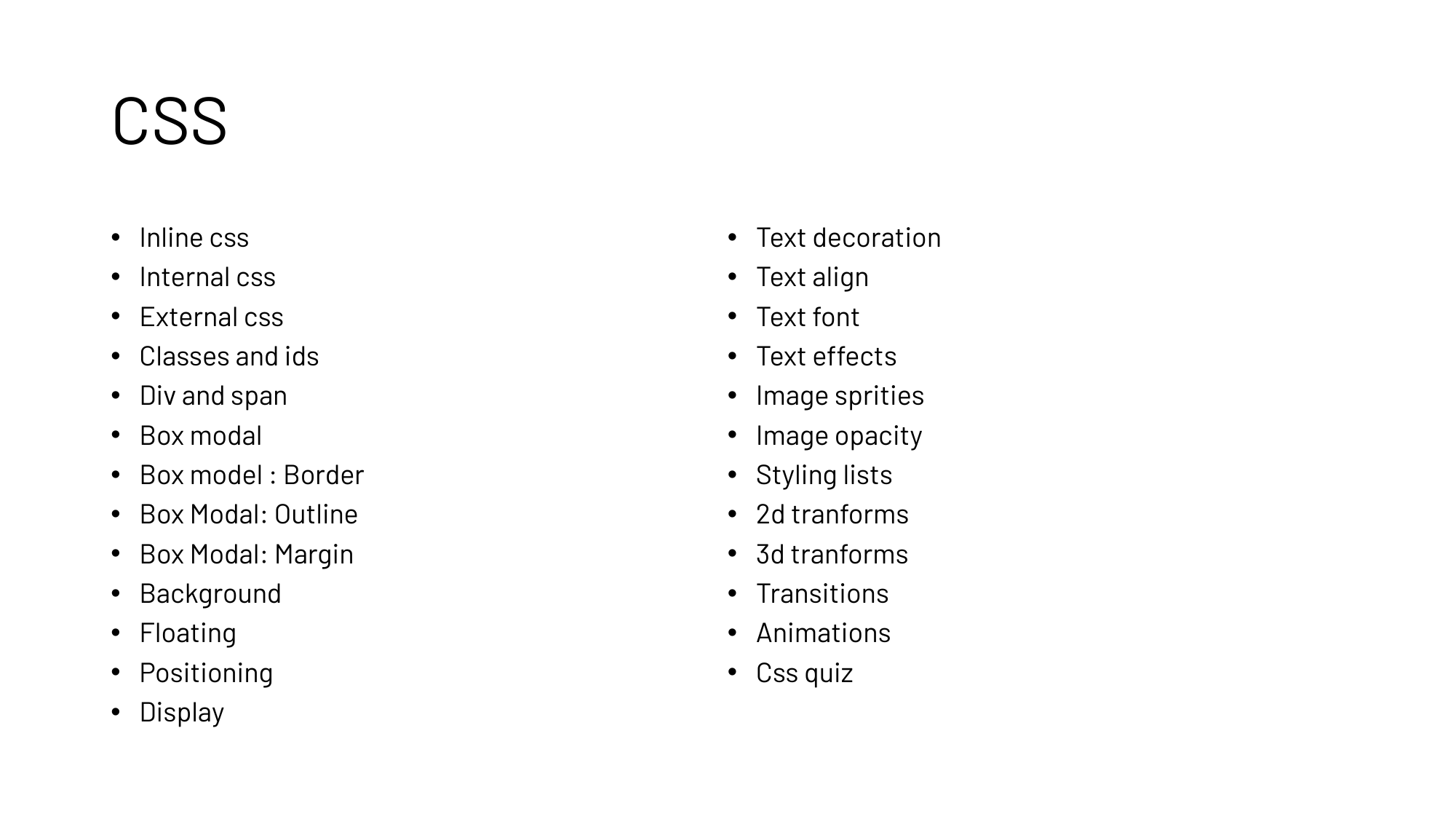

# CSS
Inline css
Internal css
External css
Classes and ids
Div and span
Box modal
Box model : Border
Box Modal: Outline
Box Modal: Margin
Background
Floating
Positioning
Display
Text decoration
Text align
Text font
Text effects
Image sprities
Image opacity
Styling lists
2d tranforms
3d tranforms
Transitions
Animations
Css quiz